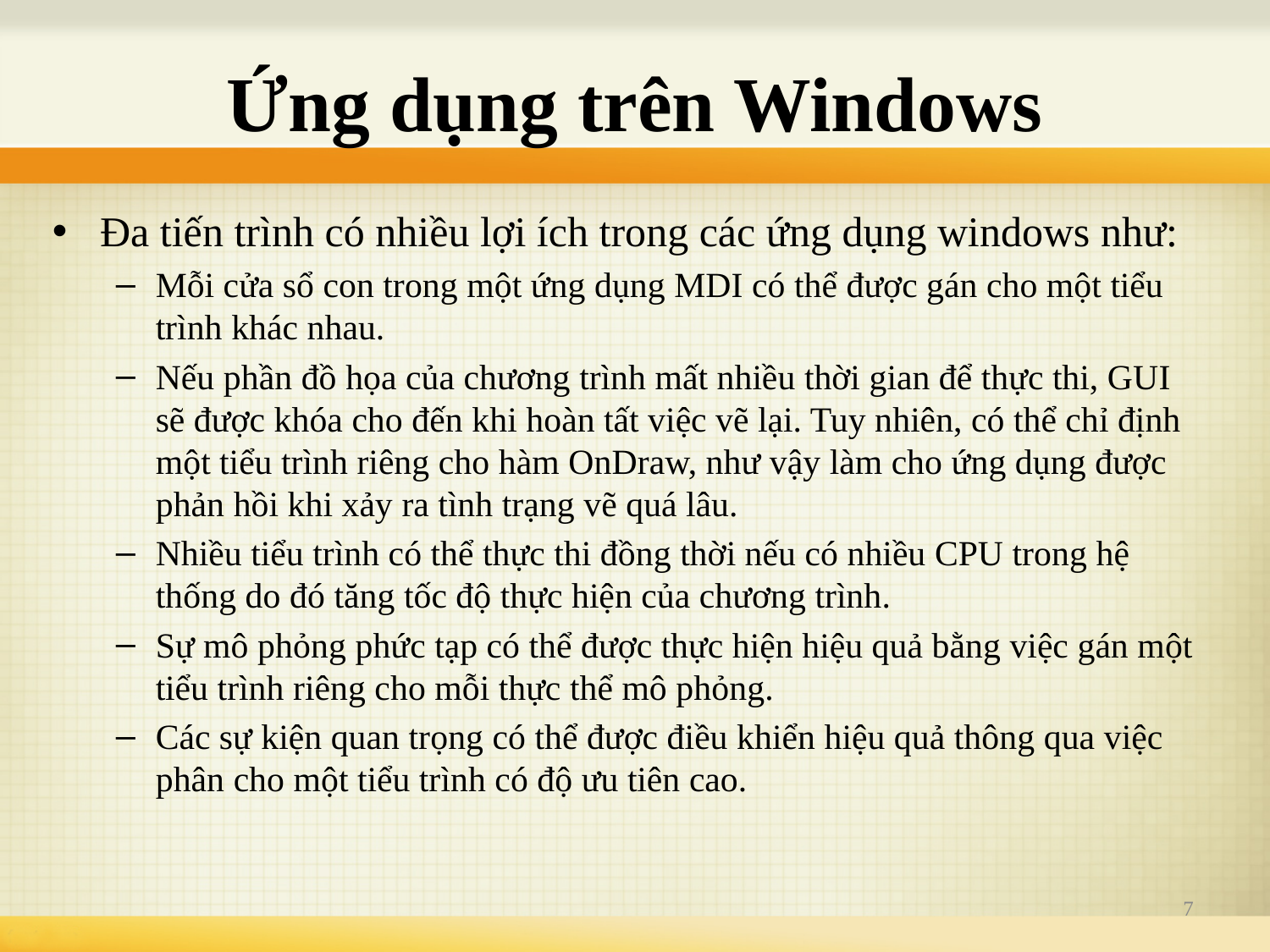

# Ứng dụng trên Windows
Đa tiến trình có nhiều lợi ích trong các ứng dụng windows như:
Mỗi cửa sổ con trong một ứng dụng MDI có thể được gán cho một tiểu trình khác nhau.
Nếu phần đồ họa của chương trình mất nhiều thời gian để thực thi, GUI sẽ được khóa cho đến khi hoàn tất việc vẽ lại. Tuy nhiên, có thể chỉ định một tiểu trình riêng cho hàm OnDraw, như vậy làm cho ứng dụng được phản hồi khi xảy ra tình trạng vẽ quá lâu.
Nhiều tiểu trình có thể thực thi đồng thời nếu có nhiều CPU trong hệ thống do đó tăng tốc độ thực hiện của chương trình.
Sự mô phỏng phức tạp có thể được thực hiện hiệu quả bằng việc gán một tiểu trình riêng cho mỗi thực thể mô phỏng.
Các sự kiện quan trọng có thể được điều khiển hiệu quả thông qua việc phân cho một tiểu trình có độ ưu tiên cao.

7